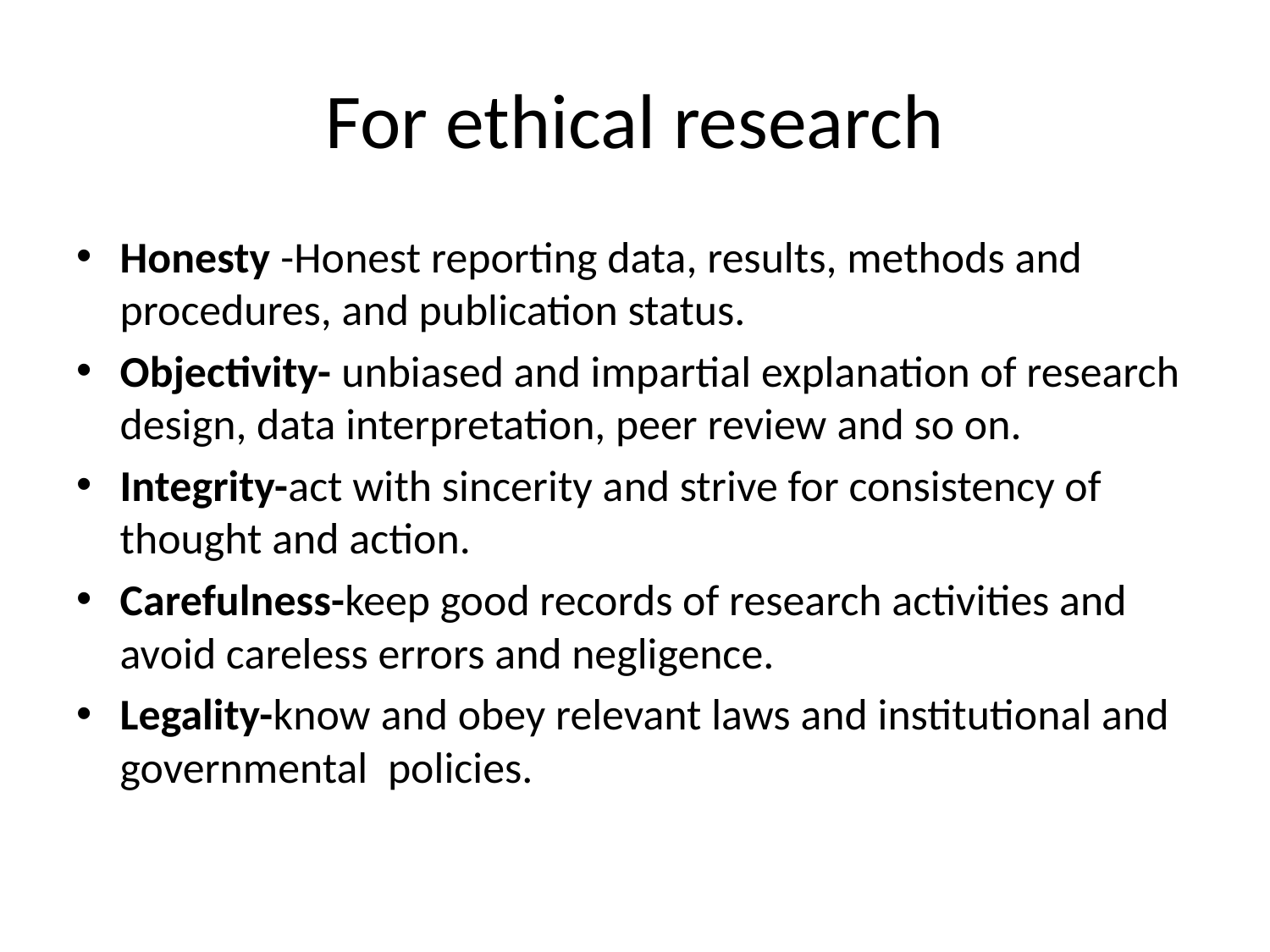

# For ethical research
Honesty -Honest reporting data, results, methods and procedures, and publication status.
Objectivity- unbiased and impartial explanation of research design, data interpretation, peer review and so on.
Integrity-act with sincerity and strive for consistency of thought and action.
Carefulness-keep good records of research activities and avoid careless errors and negligence.
Legality-know and obey relevant laws and institutional and governmental  policies.